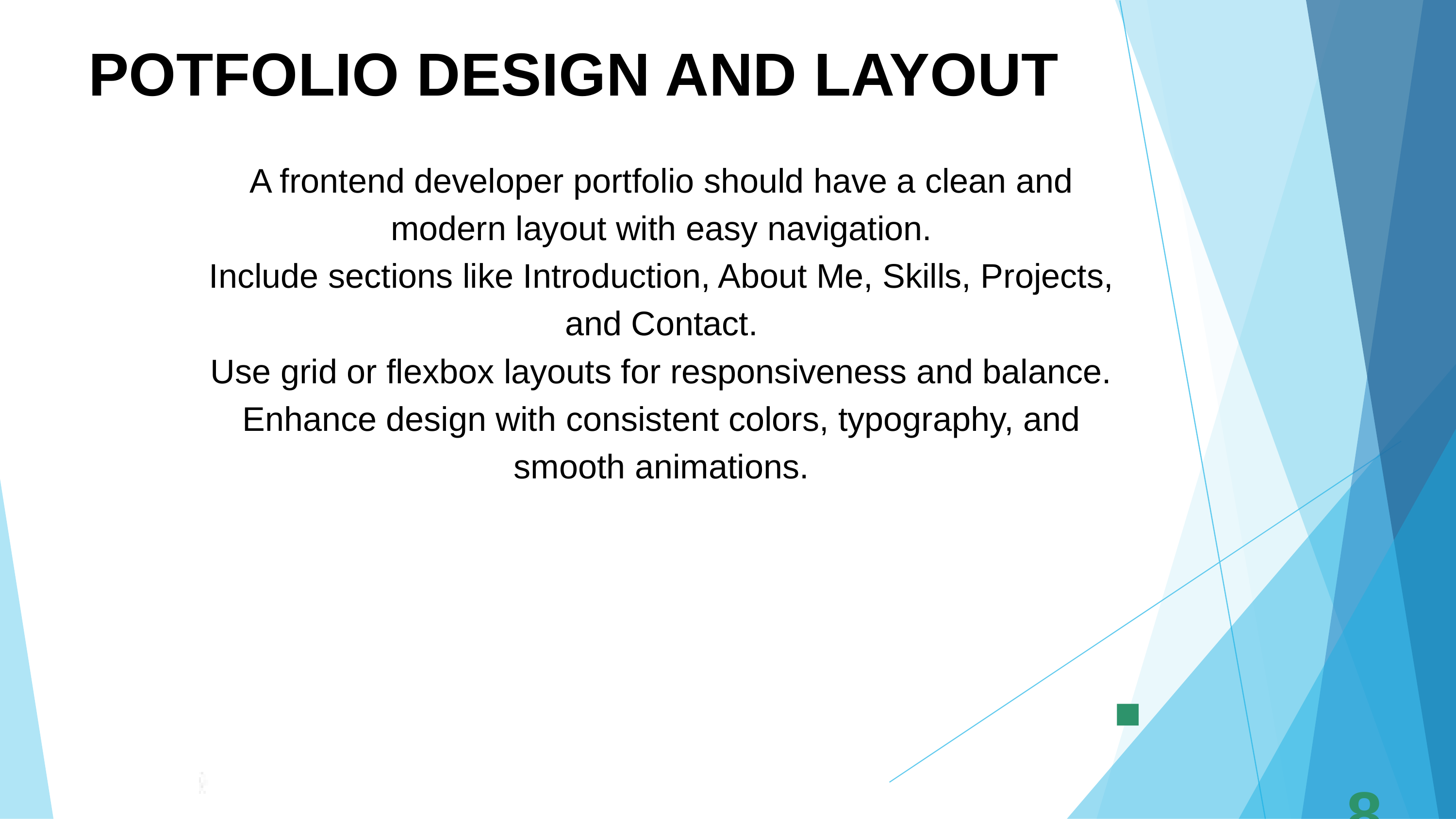

POTFOLIO DESIGN AND LAYOUT
A frontend developer portfolio should have a clean and modern layout with easy navigation.
Include sections like Introduction, About Me, Skills, Projects, and Contact.
Use grid or flexbox layouts for responsiveness and balance.
Enhance design with consistent colors, typography, and smooth animations.

8